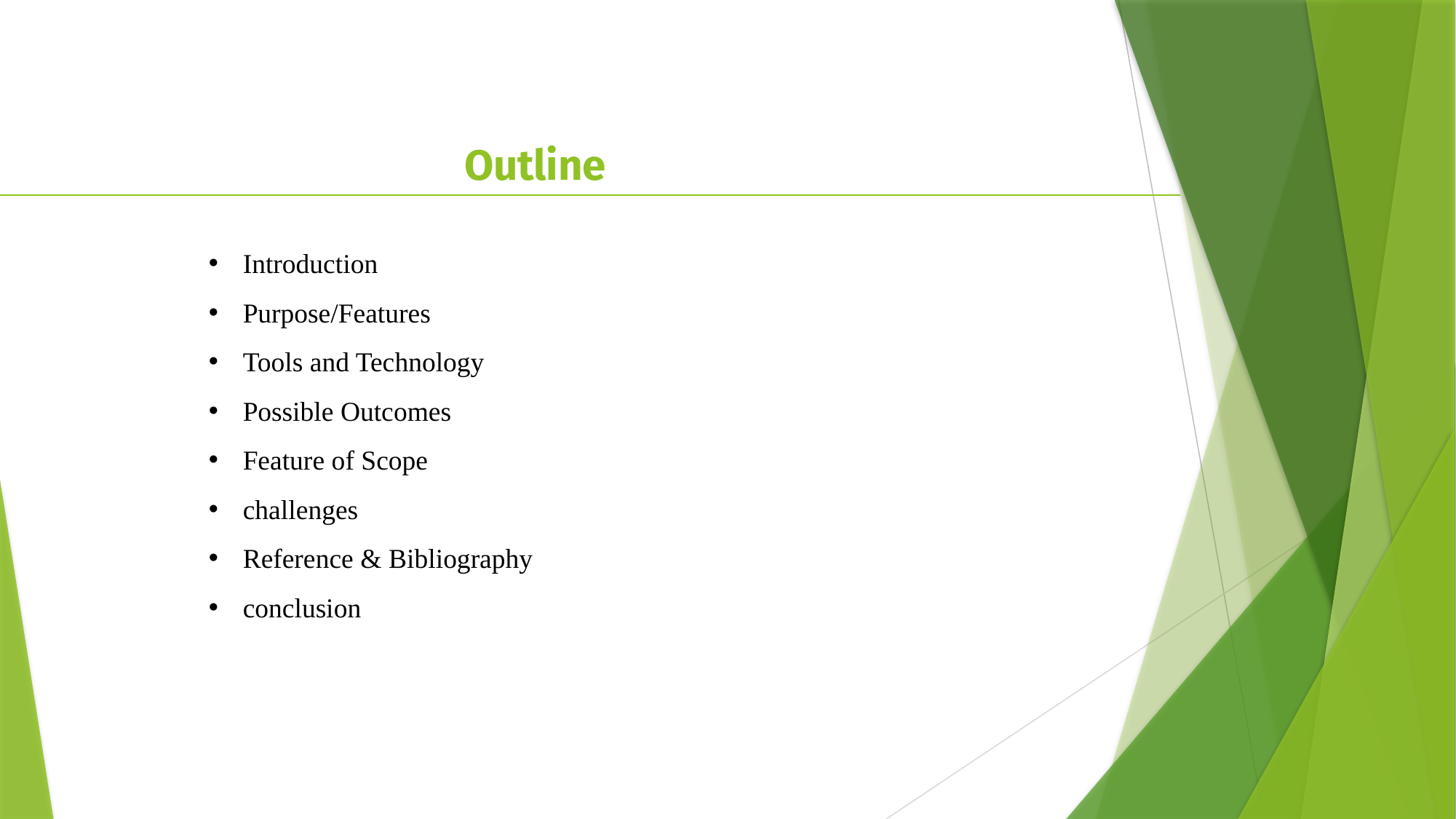

Outline
Introduction
Purpose/Features
Tools and Technology
Possible Outcomes
Feature of Scope
challenges
Reference & Bibliography
conclusion